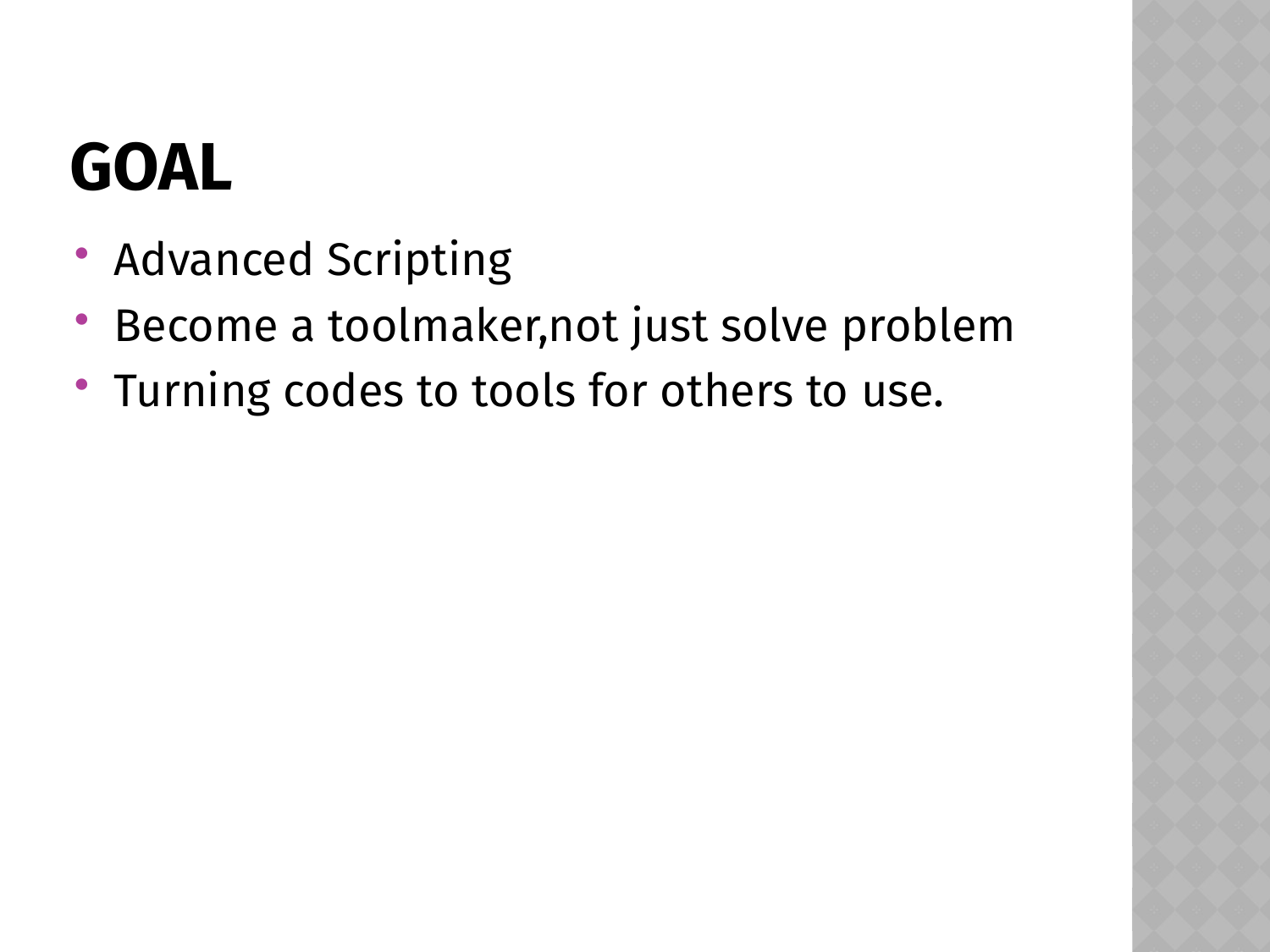

# Goal
Advanced Scripting
Become a toolmaker,not just solve problem
Turning codes to tools for others to use.